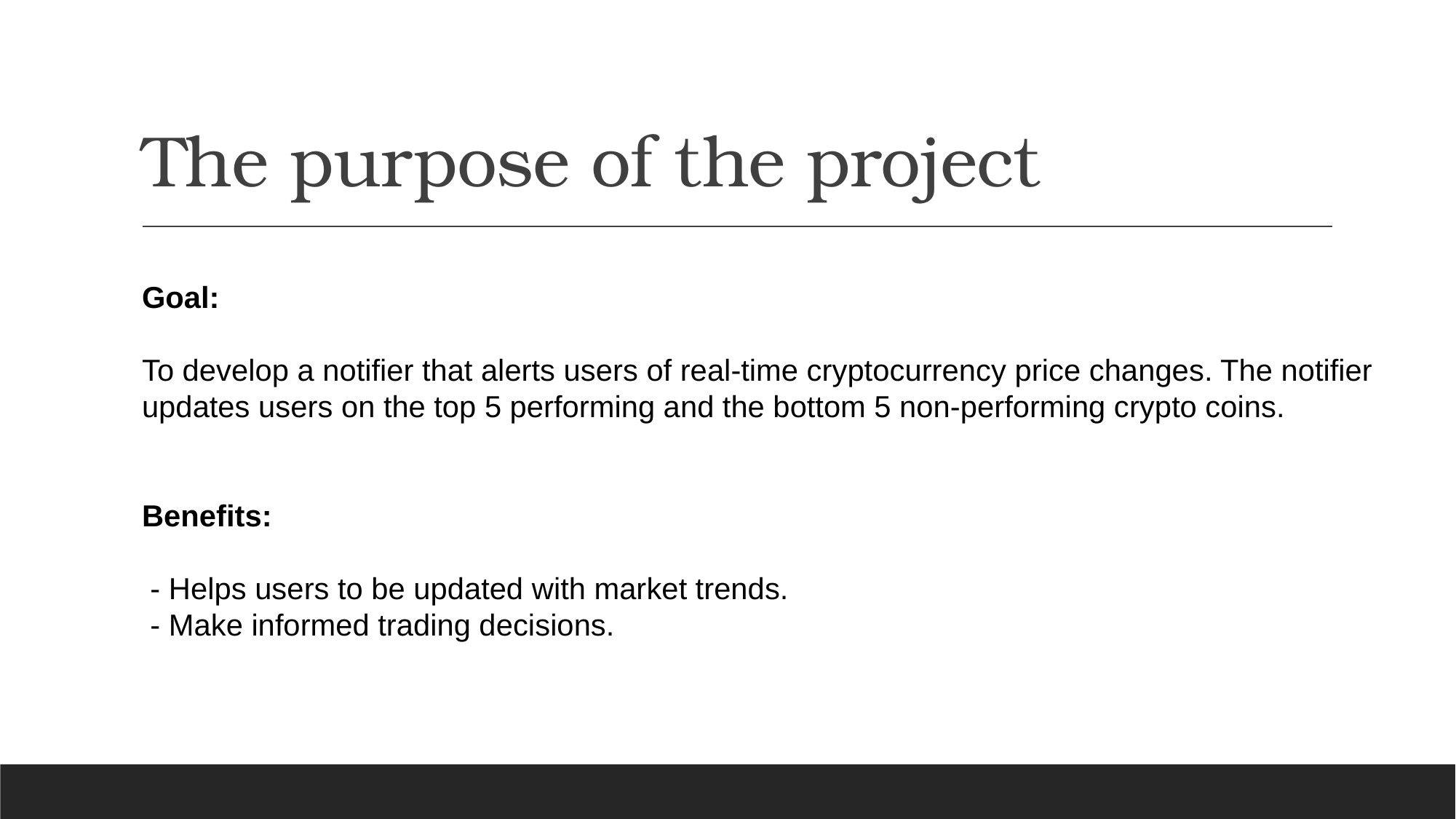

# The purpose of the project
Goal:

To develop a notifier that alerts users of real-time cryptocurrency price changes. The notifier
updates users on the top 5 performing and the bottom 5 non-performing crypto coins.

Benefits:

 - Helps users to be updated with market trends.
 - Make informed trading decisions.